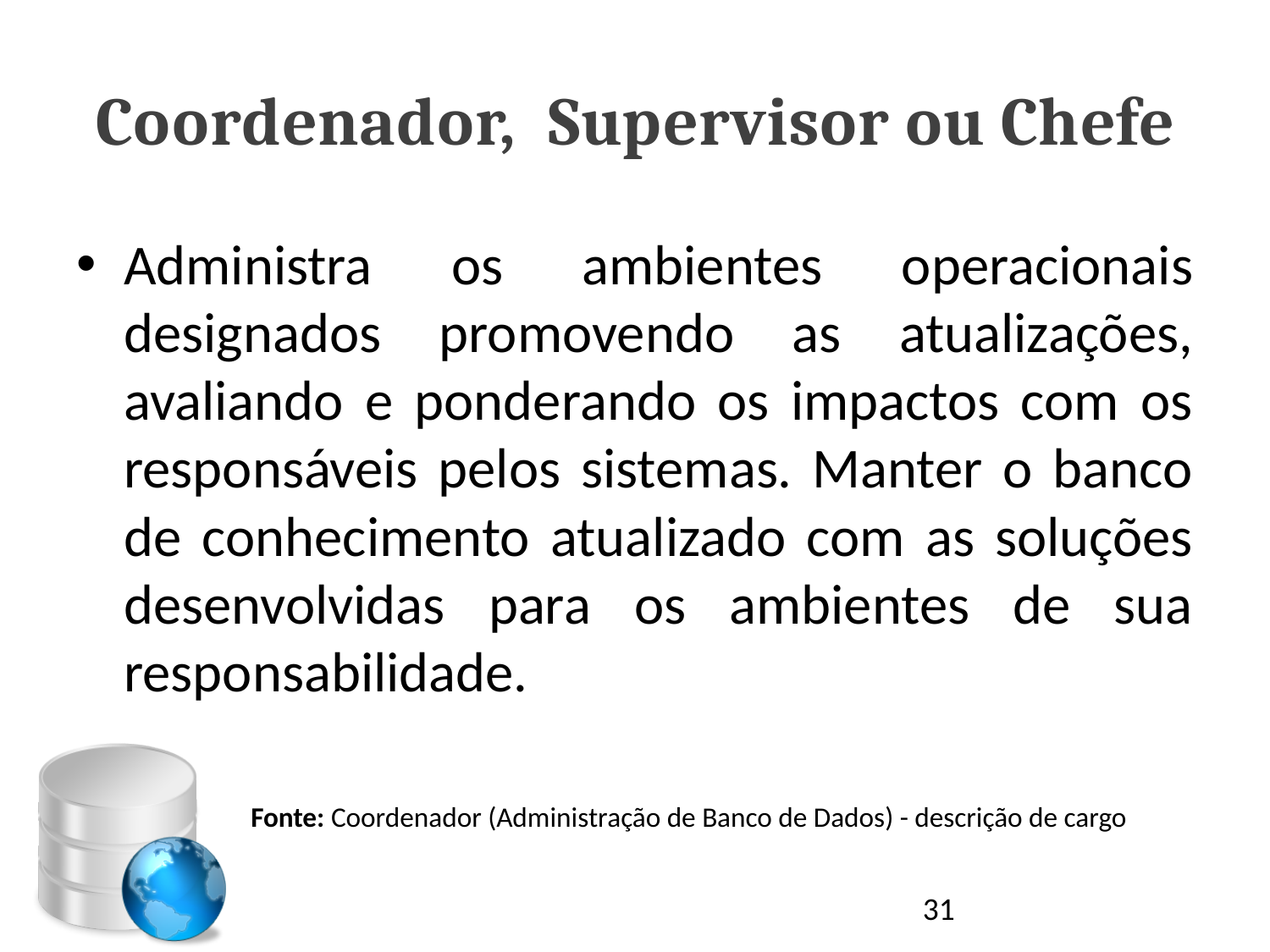

# Coordenador,  Supervisor ou Chefe
Administra os ambientes operacionais designados promovendo as atualizações, avaliando e ponderando os impactos com os responsáveis pelos sistemas. Manter o banco de conhecimento atualizado com as soluções desenvolvidas para os ambientes de sua responsabilidade.
	Fonte: Coordenador (Administração de Banco de Dados) - descrição de cargo

31